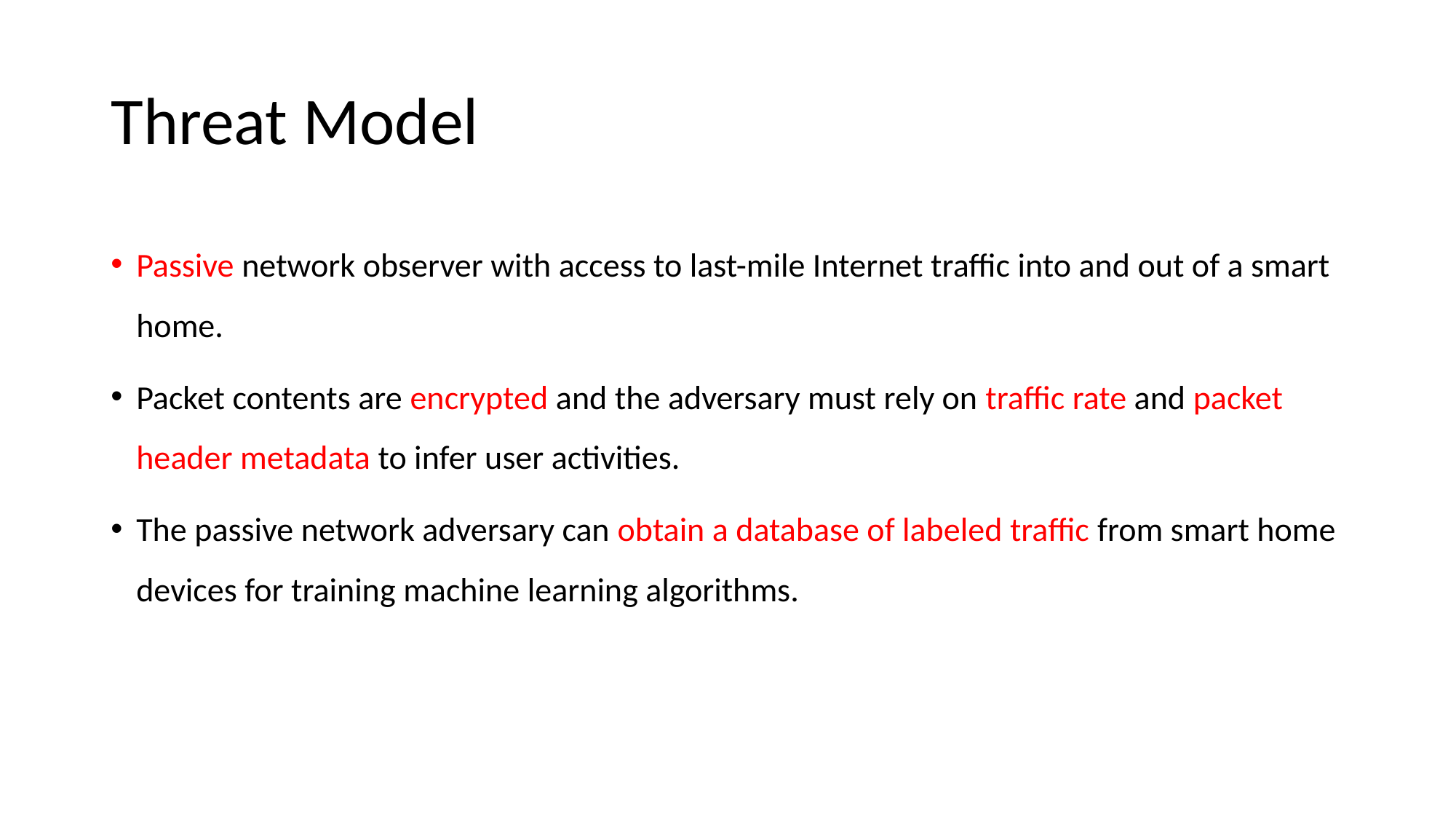

# Threat Model
Passive network observer with access to last-mile Internet traffic into and out of a smart home.
Packet contents are encrypted and the adversary must rely on traffic rate and packet header metadata to infer user activities.
The passive network adversary can obtain a database of labeled traffic from smart home devices for training machine learning algorithms.